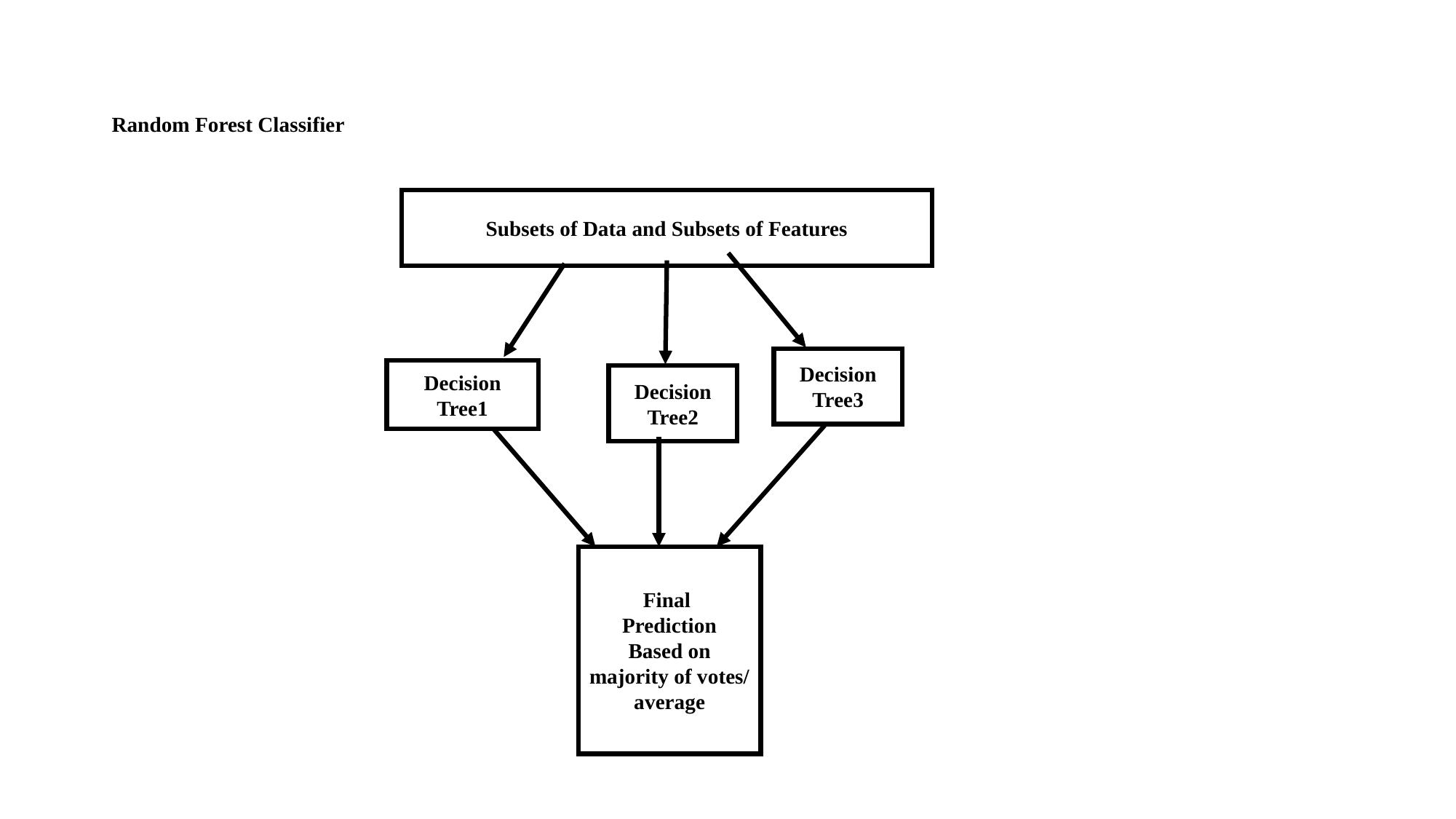

# Random Forest Classifier
Subsets of Data and Subsets of Features
Decision Tree3
Decision Tree1
Decision Tree2
Final
Prediction
Based on majority of votes/ average